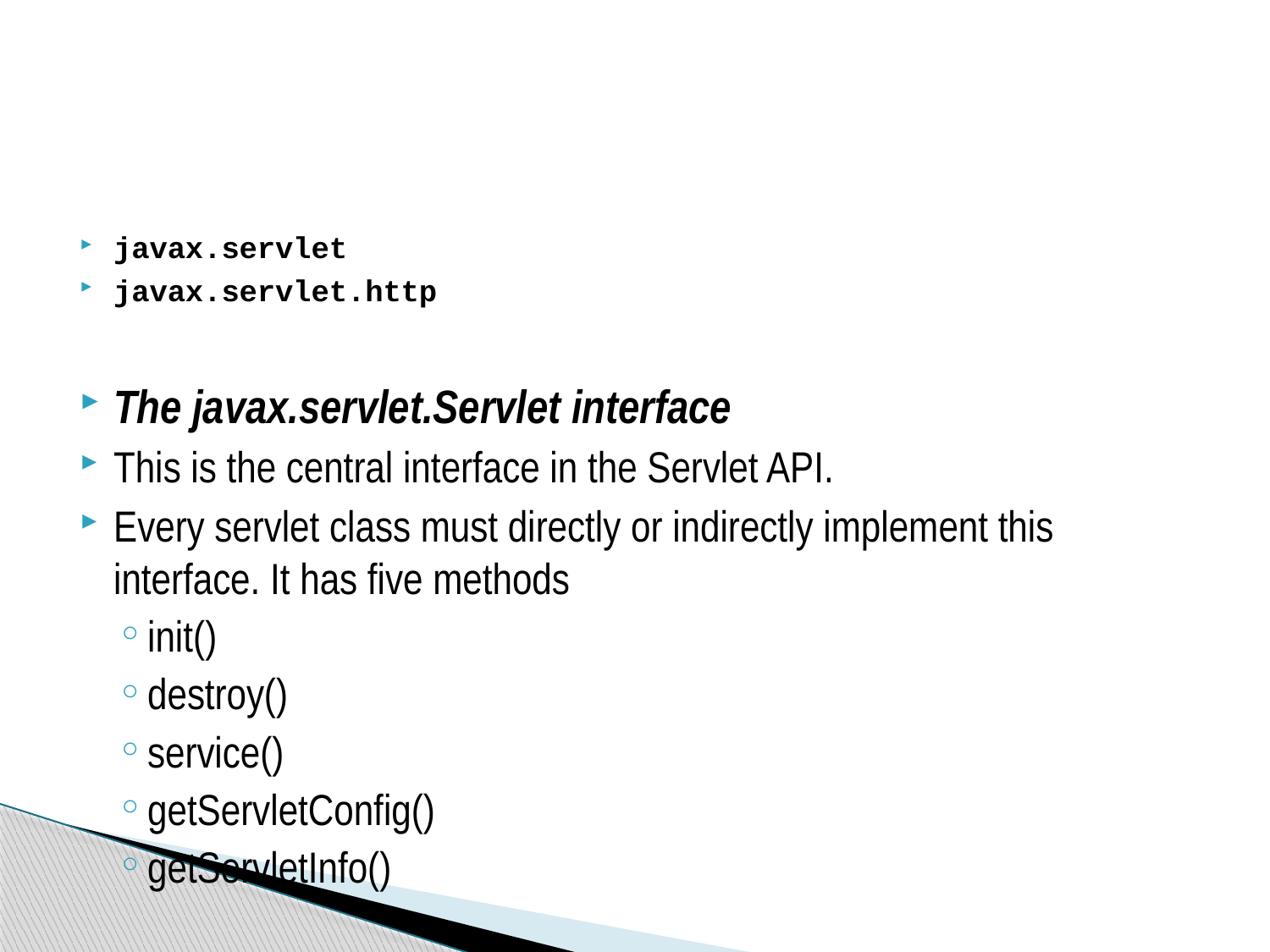

#
javax.servlet
javax.servlet.http

The javax.servlet.Servlet interface
This is the central interface in the Servlet API.
Every servlet class must directly or indirectly implement this interface. It has five methods
init()
destroy()
service()
getServletConfig()
getServletInfo()